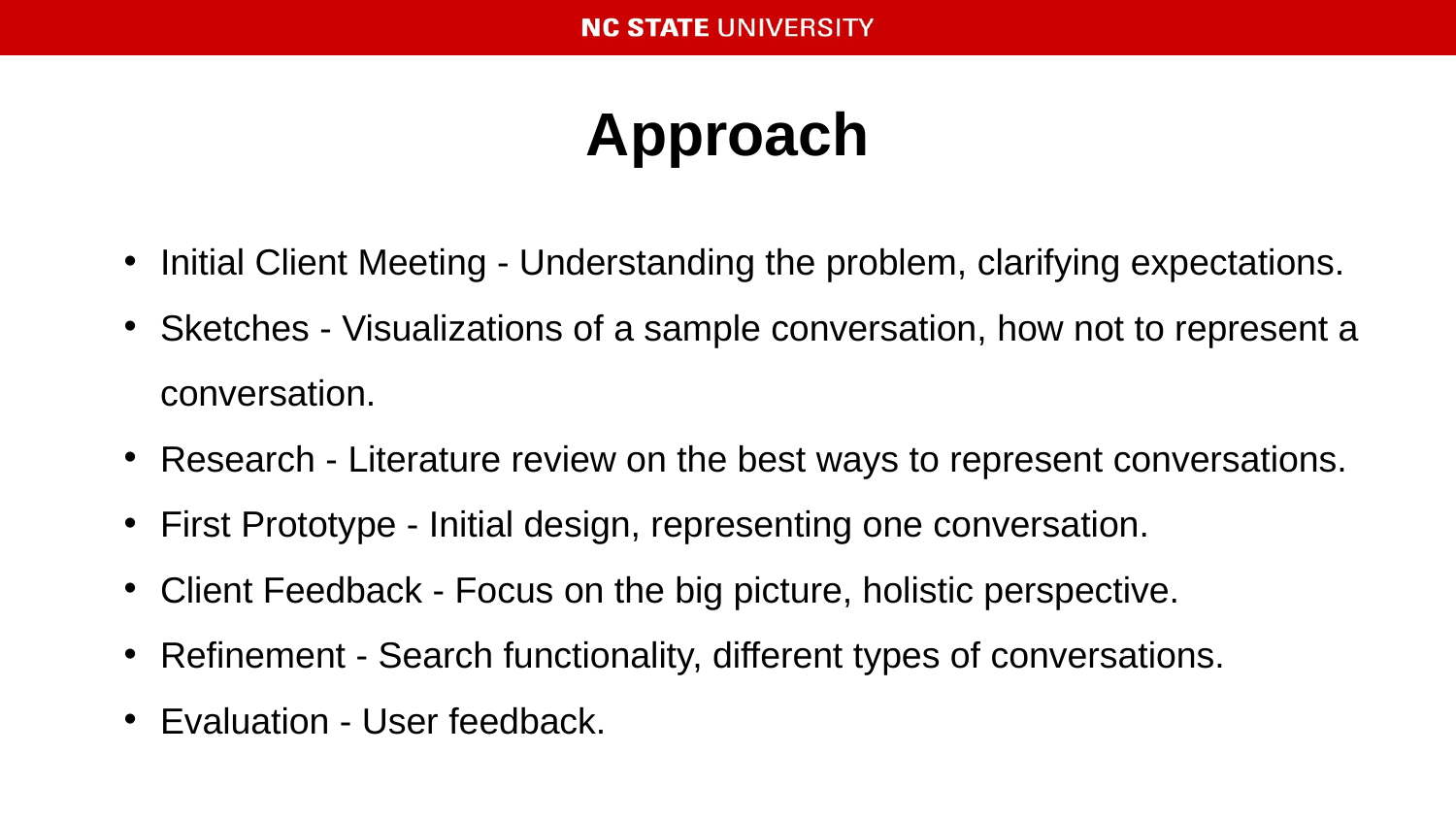

# Approach
Initial Client Meeting - Understanding the problem, clarifying expectations.
Sketches - Visualizations of a sample conversation, how not to represent a conversation.
Research - Literature review on the best ways to represent conversations.
First Prototype - Initial design, representing one conversation.
Client Feedback - Focus on the big picture, holistic perspective.
Refinement - Search functionality, different types of conversations.
Evaluation - User feedback.